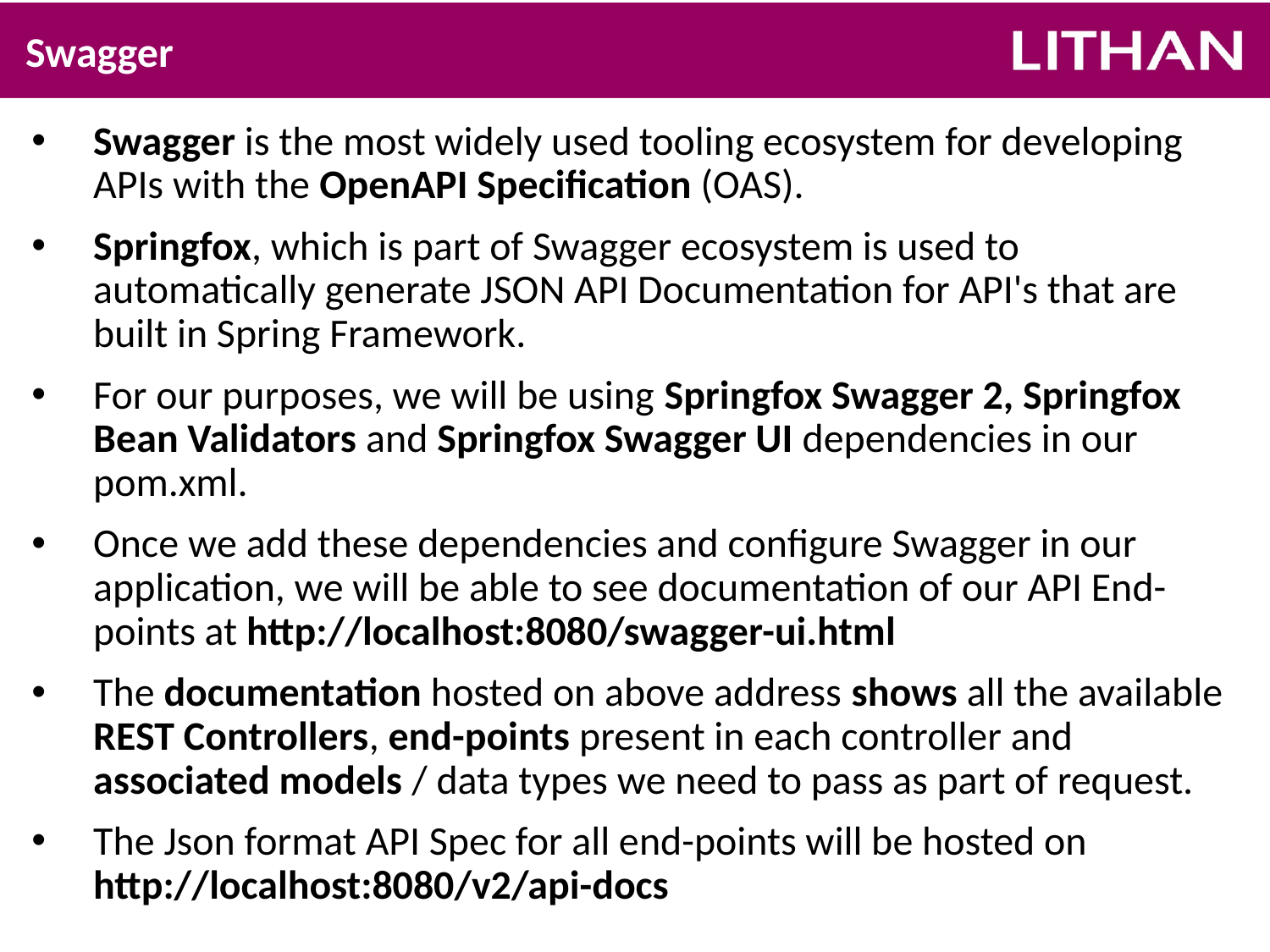

# Swagger
Swagger is the most widely used tooling ecosystem for developing APIs with the OpenAPI Specification (OAS).
Springfox, which is part of Swagger ecosystem is used to automatically generate JSON API Documentation for API's that are built in Spring Framework.
For our purposes, we will be using Springfox Swagger 2, Springfox Bean Validators and Springfox Swagger UI dependencies in our pom.xml.
Once we add these dependencies and configure Swagger in our application, we will be able to see documentation of our API End-points at http://localhost:8080/swagger-ui.html
The documentation hosted on above address shows all the available REST Controllers, end-points present in each controller and associated models / data types we need to pass as part of request.
The Json format API Spec for all end-points will be hosted on http://localhost:8080/v2/api-docs